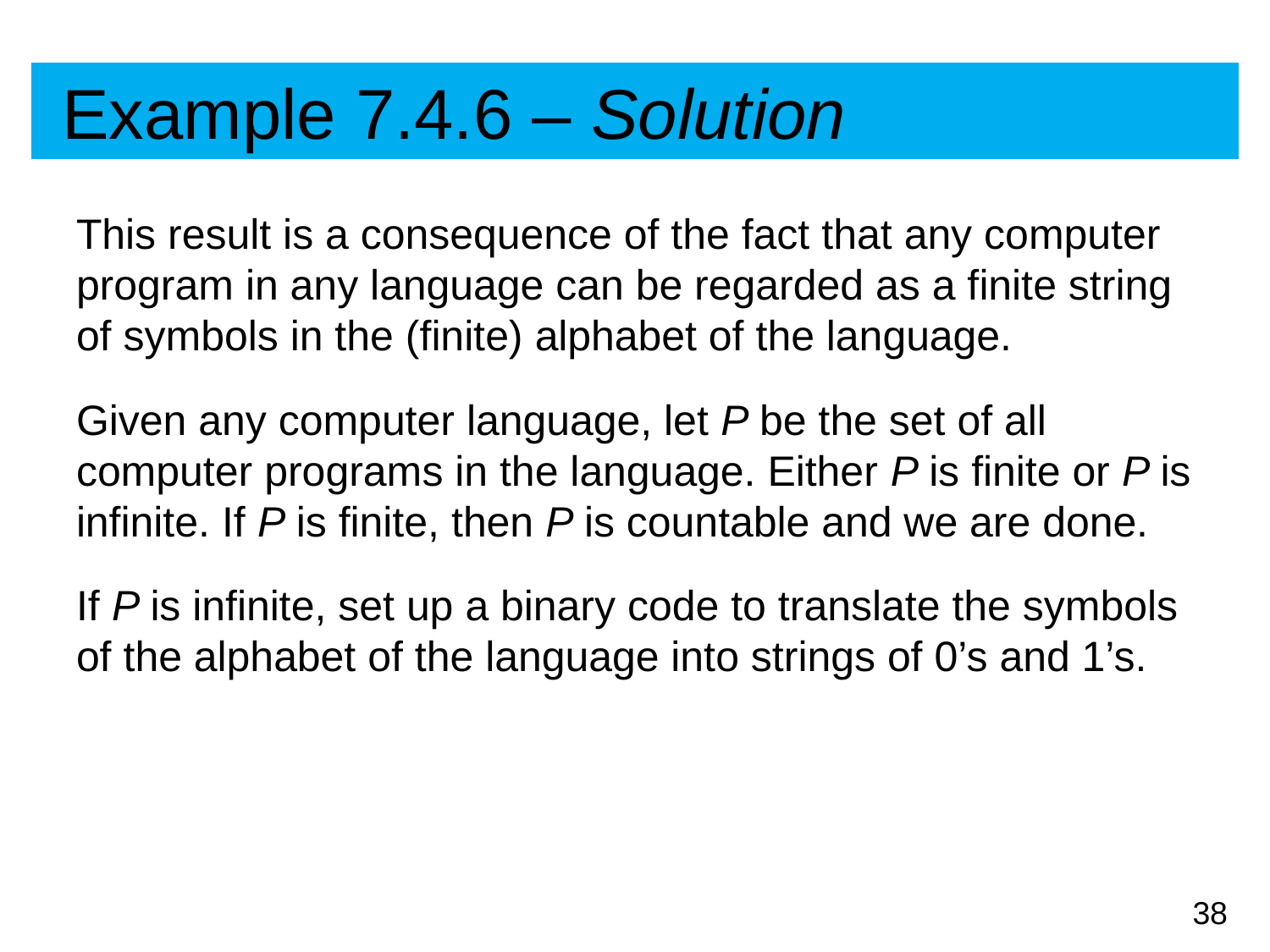

# Example 7.4.6 – Solution
This result is a consequence of the fact that any computer program in any language can be regarded as a finite string of symbols in the (finite) alphabet of the language.

Given any computer language, let P be the set of all computer programs in the language. Either P is finite or P is infinite. If P is finite, then P is countable and we are done.

If P is infinite, set up a binary code to translate the symbols of the alphabet of the language into strings of 0’s and 1’s.